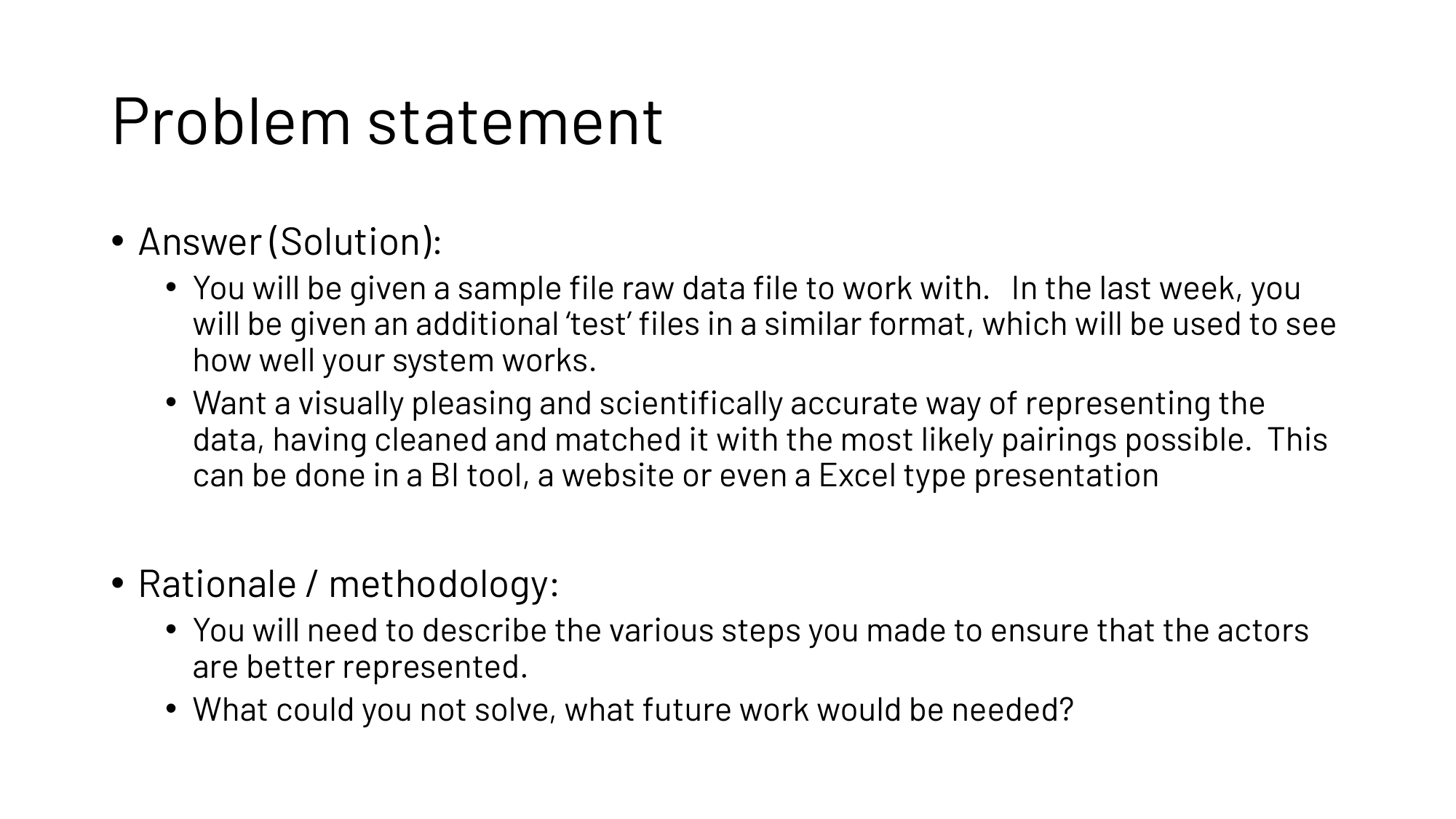

# Problem statement
Answer (Solution):
You will be given a sample file raw data file to work with.   In the last week, you will be given an additional ‘test’ files in a similar format, which will be used to see how well your system works.
Want a visually pleasing and scientifically accurate way of representing the data, having cleaned and matched it with the most likely pairings possible.  This can be done in a BI tool, a website or even a Excel type presentation

Rationale / methodology:
You will need to describe the various steps you made to ensure that the actors are better represented.
What could you not solve, what future work would be needed?